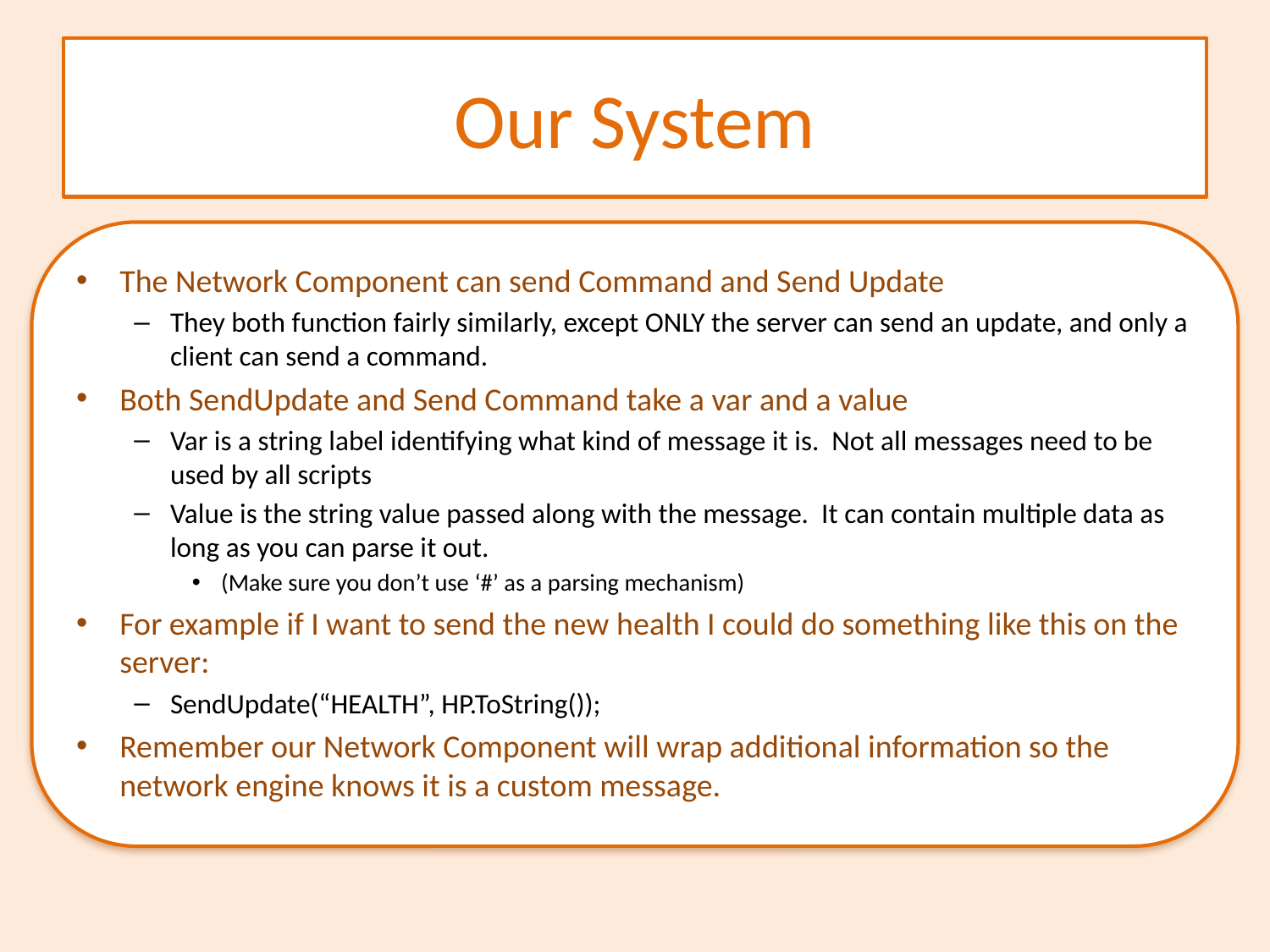

# Our System
The Network Component can send Command and Send Update
They both function fairly similarly, except ONLY the server can send an update, and only a client can send a command.
Both SendUpdate and Send Command take a var and a value
Var is a string label identifying what kind of message it is.  Not all messages need to be used by all scripts
Value is the string value passed along with the message.  It can contain multiple data as long as you can parse it out.
(Make sure you don’t use ‘#’ as a parsing mechanism)
For example if I want to send the new health I could do something like this on the server:
SendUpdate(“HEALTH”, HP.ToString());
Remember our Network Component will wrap additional information so the network engine knows it is a custom message.